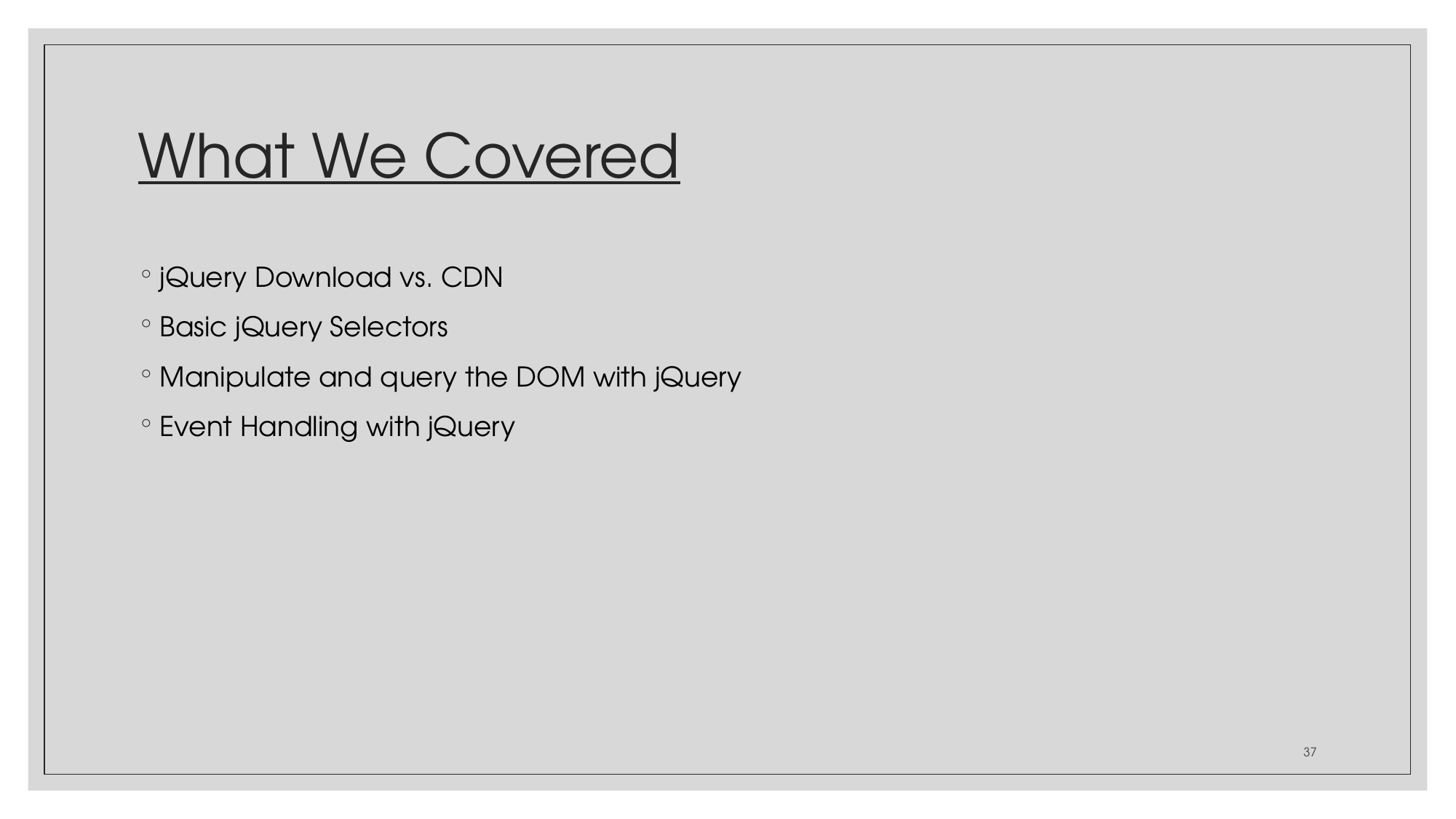

# What We Covered
jQuery Download vs. CDN
Basic jQuery Selectors
Manipulate and query the DOM with jQuery
Event Handling with jQuery
37